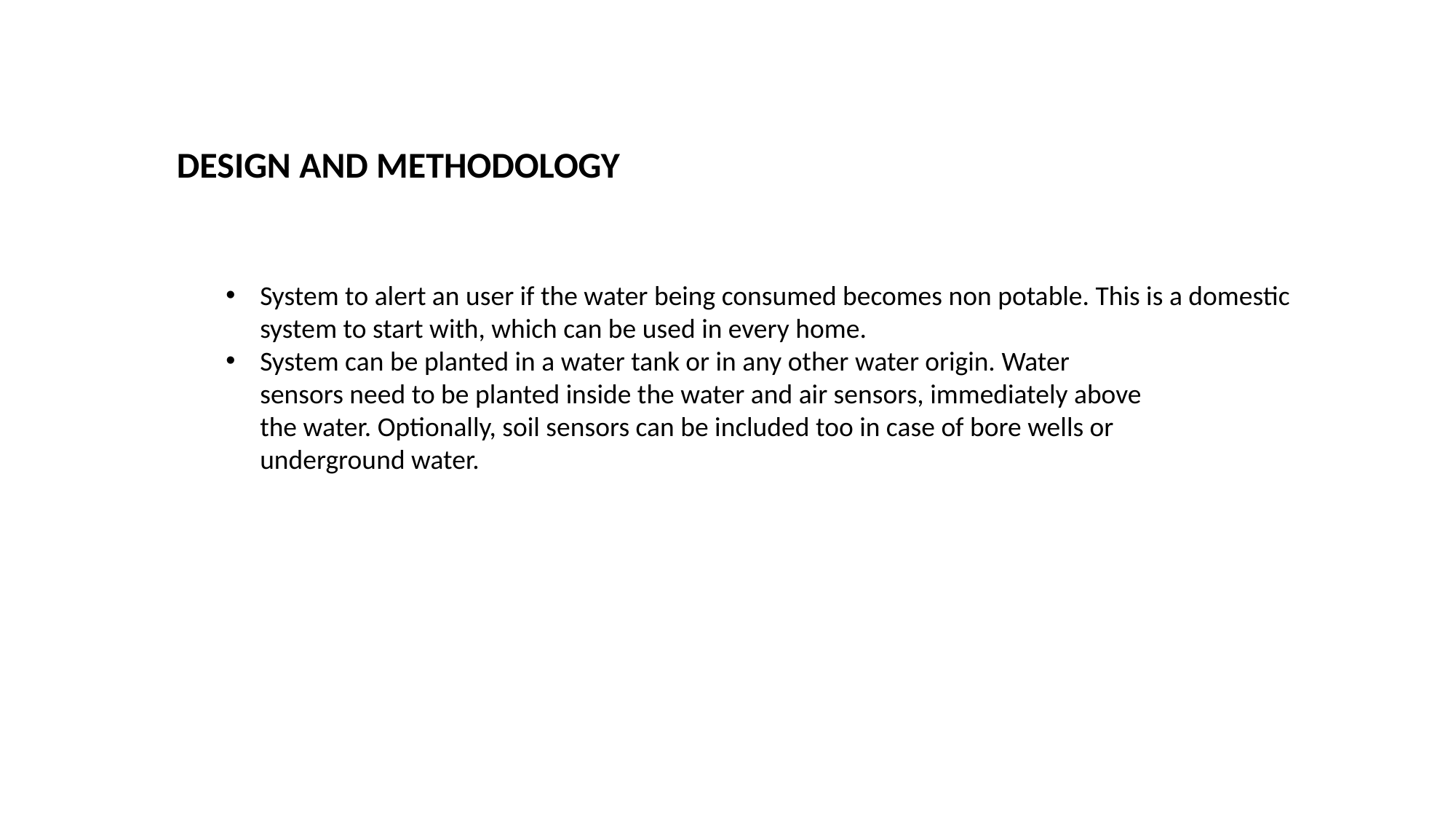

DESIGN AND METHODOLOGY
System to alert an user if the water being consumed becomes non potable. This is a domestic system to start with, which can be used in every home.
System can be planted in a water tank or in any other water origin. Water
sensors need to be planted inside the water and air sensors, immediately above
the water. Optionally, soil sensors can be included too in case of bore wells or
underground water.